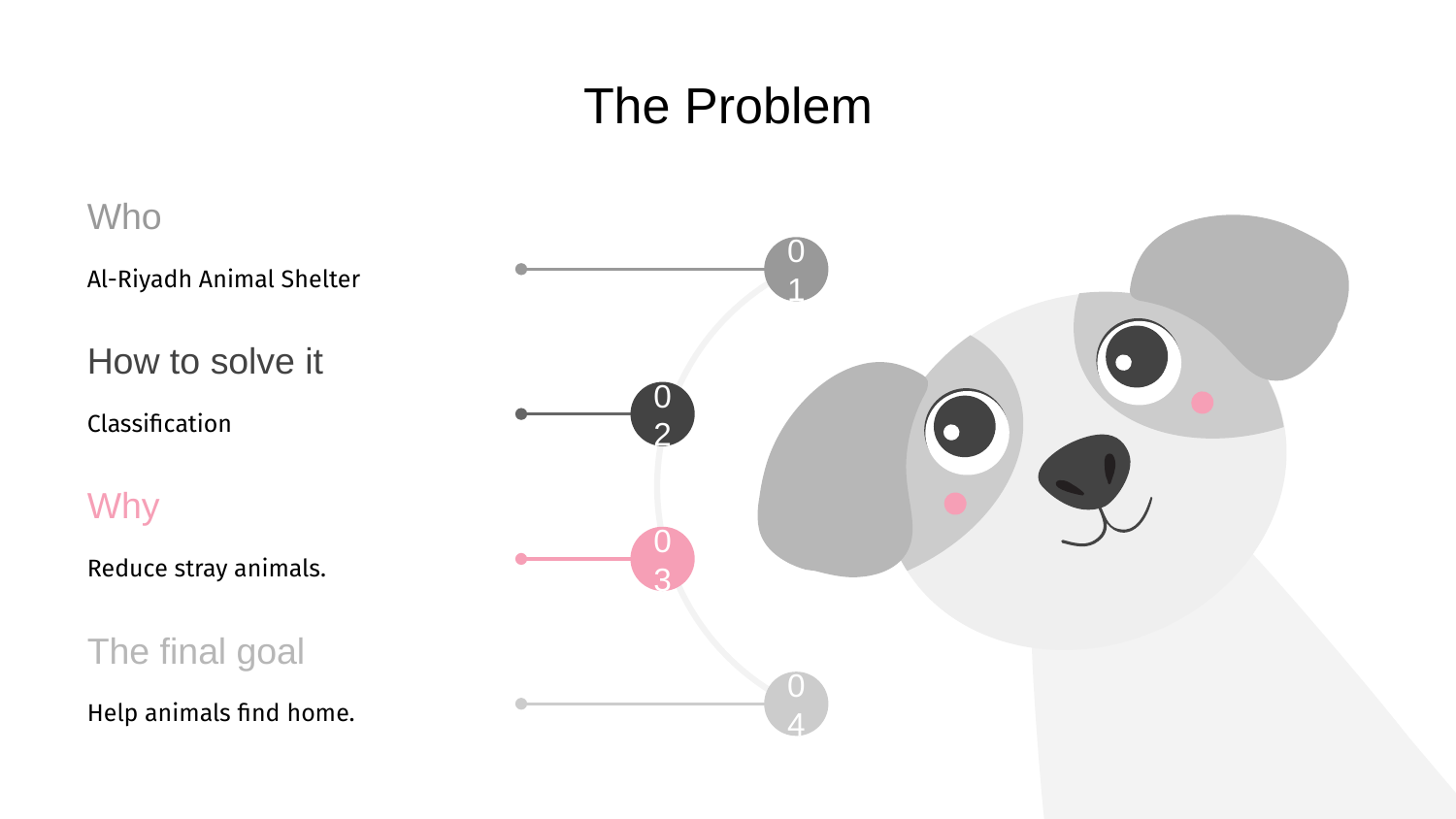

# The Problem
Who

Al-Riyadh Animal Shelter
01

How to solve it
Classification
02
Why
Reduce stray animals.
03
The final goal
Help animals find home.
04